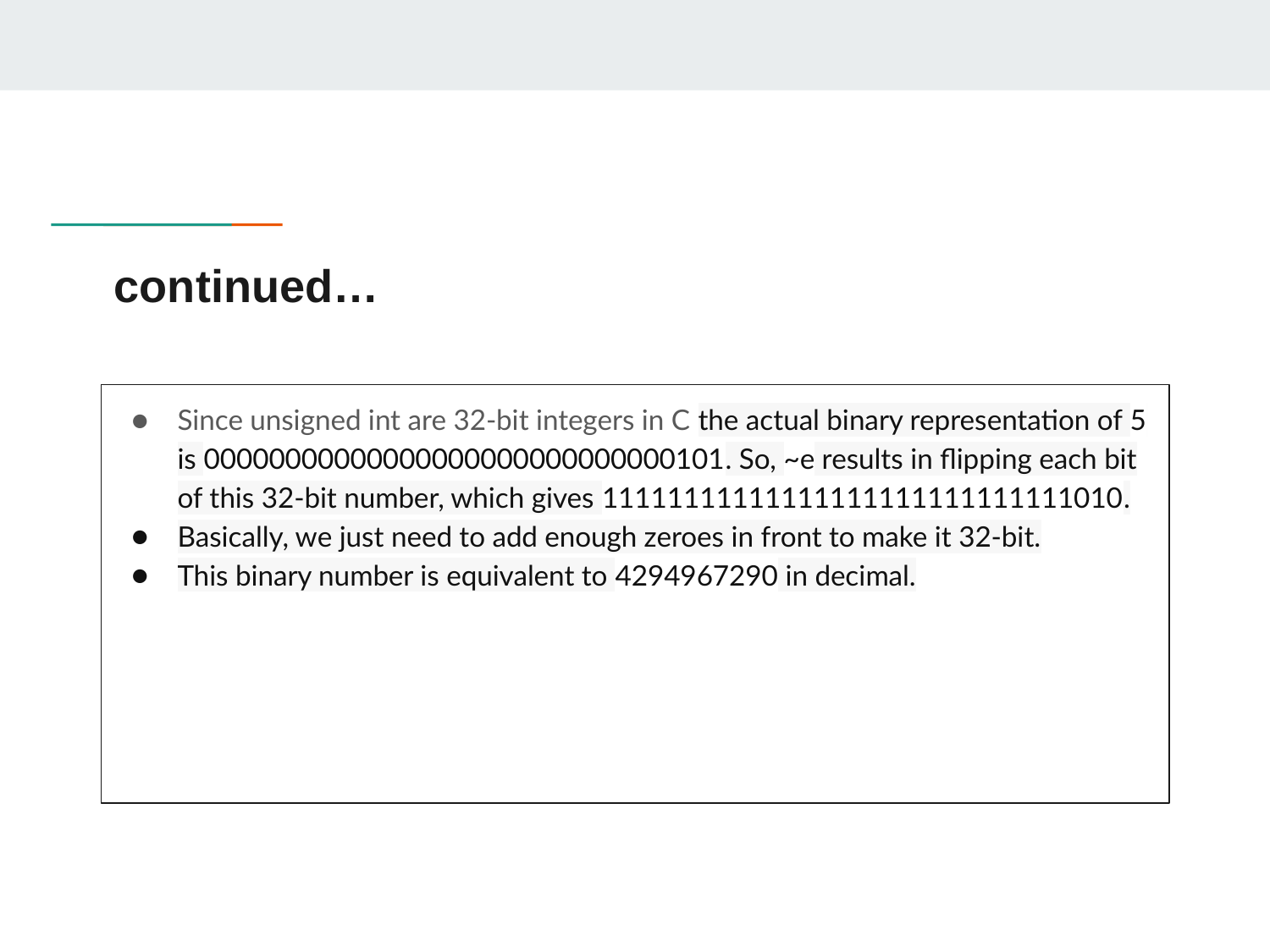

# continued…
Since unsigned int are 32-bit integers in C the actual binary representation of 5 is 00000000000000000000000000000101. So, ~e results in flipping each bit of this 32-bit number, which gives 11111111111111111111111111111010.
Basically, we just need to add enough zeroes in front to make it 32-bit.
This binary number is equivalent to 4294967290 in decimal.